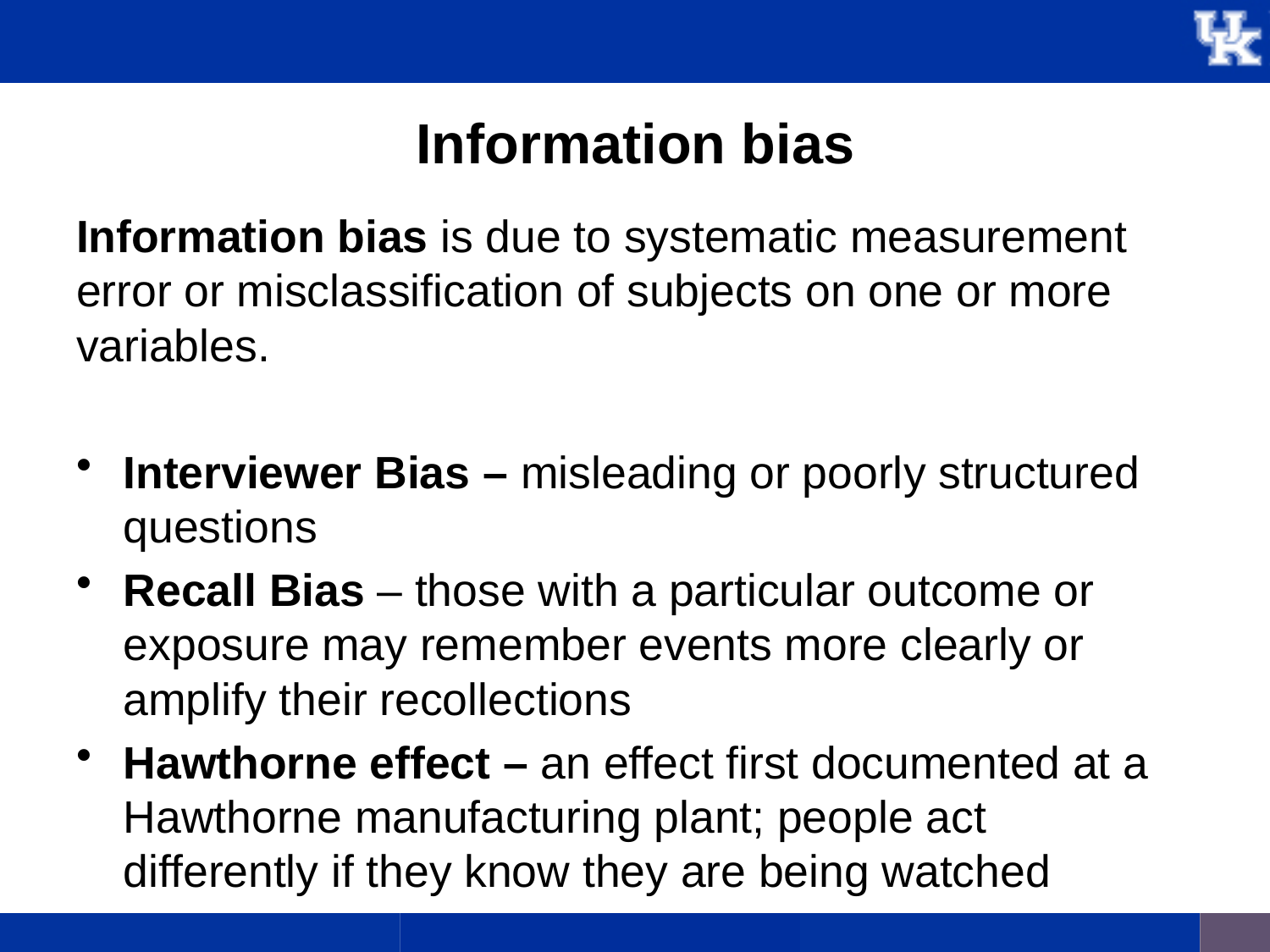

# Information bias
Information bias is due to systematic measurement error or misclassification of subjects on one or more variables.

Interviewer Bias – misleading or poorly structured questions
Recall Bias – those with a particular outcome or exposure may remember events more clearly or amplify their recollections
Hawthorne effect – an effect first documented at a Hawthorne manufacturing plant; people act differently if they know they are being watched